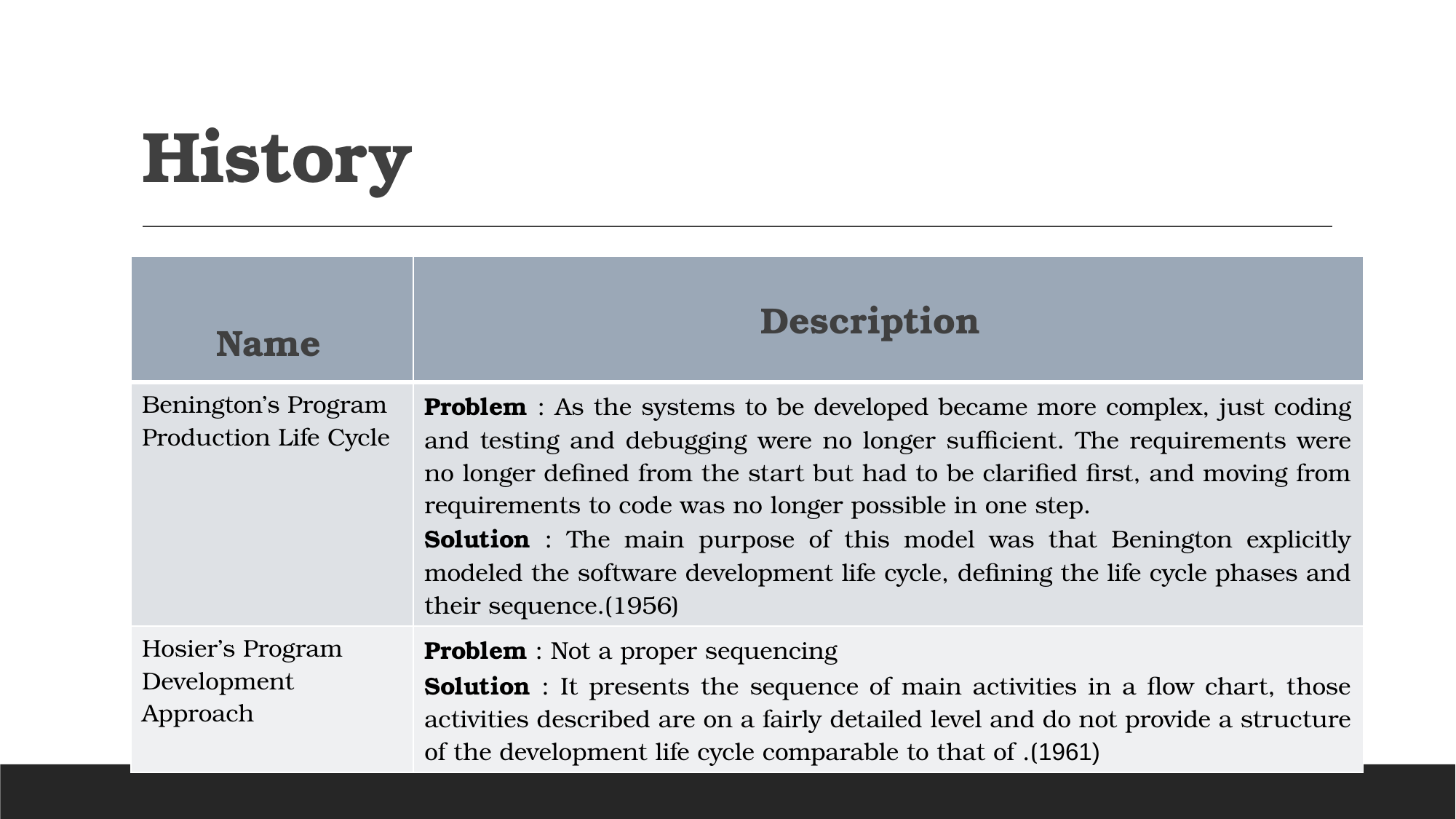

# History
| Name | Description |
| --- | --- |
| Benington’s Program Production Life Cycle | Problem : As the systems to be developed became more complex, just coding and testing and debugging were no longer sufficient. The requirements were no longer defined from the start but had to be clarified first, and moving from requirements to code was no longer possible in one step. Solution : The main purpose of this model was that Benington explicitly modeled the software development life cycle, defining the life cycle phases and their sequence.(1956) |
| Hosier’s Program Development Approach | Problem : Not a proper sequencing Solution : It presents the sequence of main activities in a flow chart, those activities described are on a fairly detailed level and do not provide a structure of the development life cycle comparable to that of .(1961) |